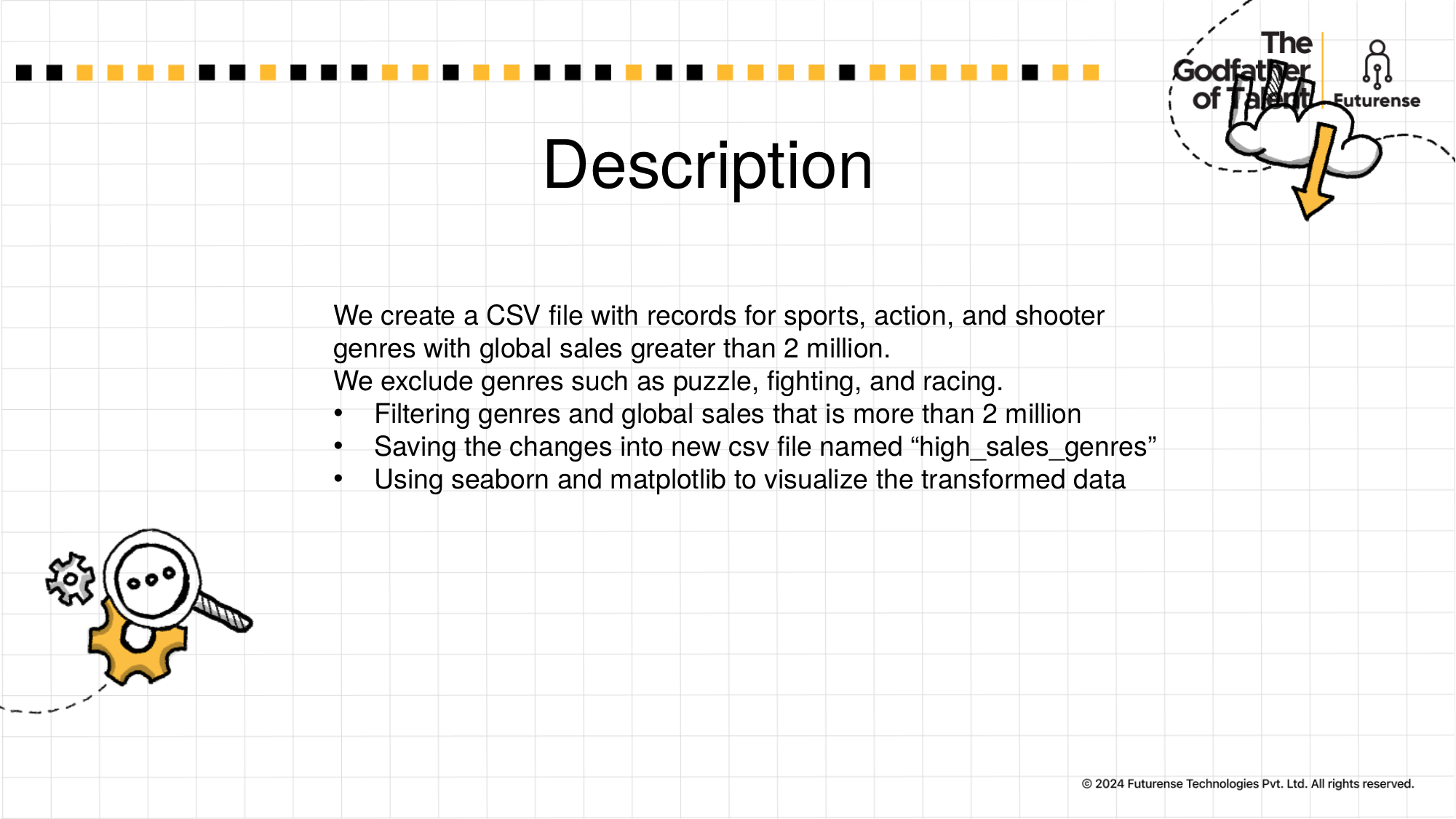

# Description
We create a CSV file with records for sports, action, and shooter genres with global sales greater than 2 million.
We exclude genres such as puzzle, fighting, and racing.
Filtering genres and global sales that is more than 2 million
Saving the changes into new csv file named “high_sales_genres”
Using seaborn and matplotlib to visualize the transformed data